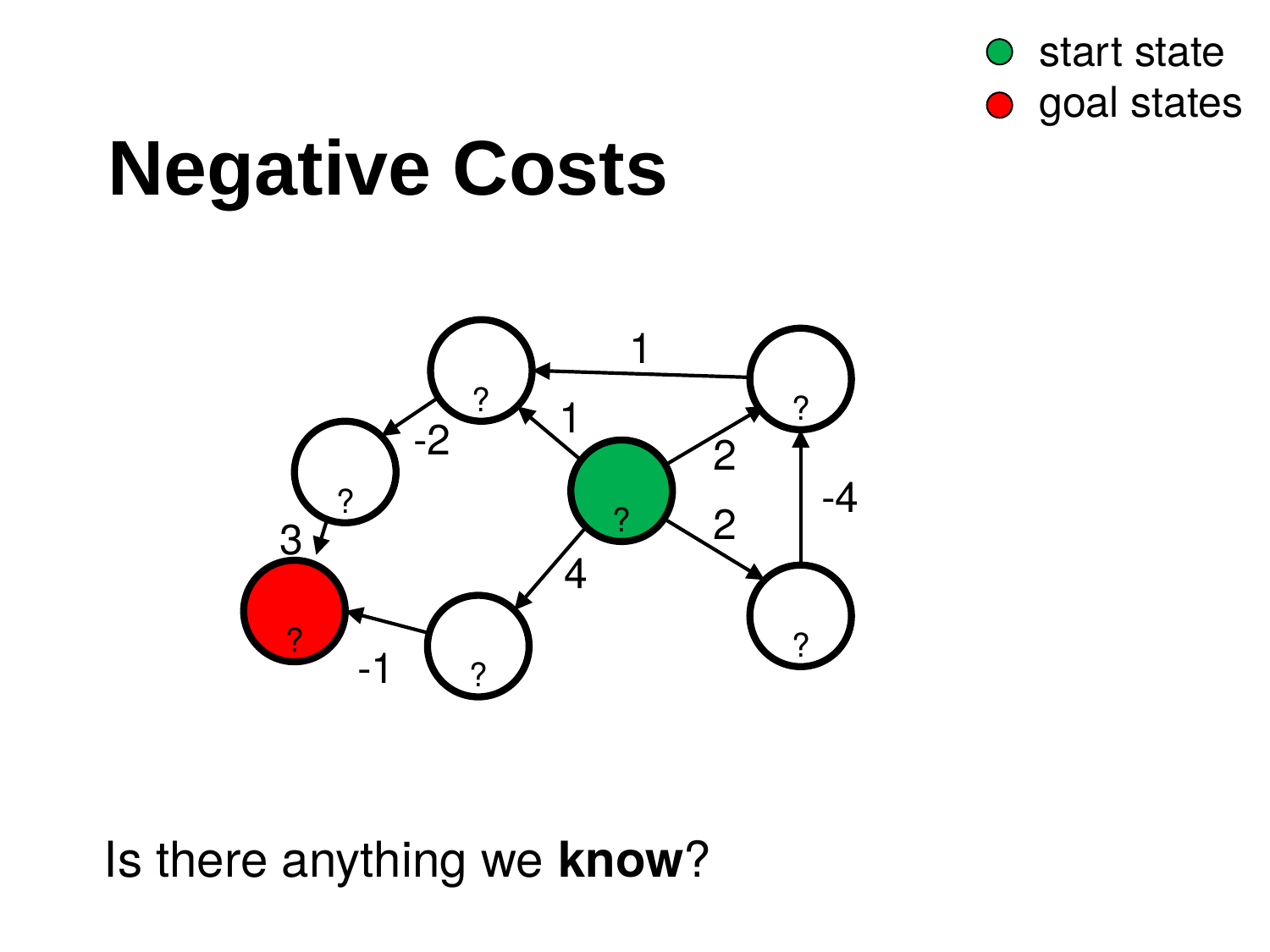

start state
goal states

# Negative Costs

1
?
?
1
-2
?
2
?
-4
2
3
4
?
?
?
-1
Is there anything we know?